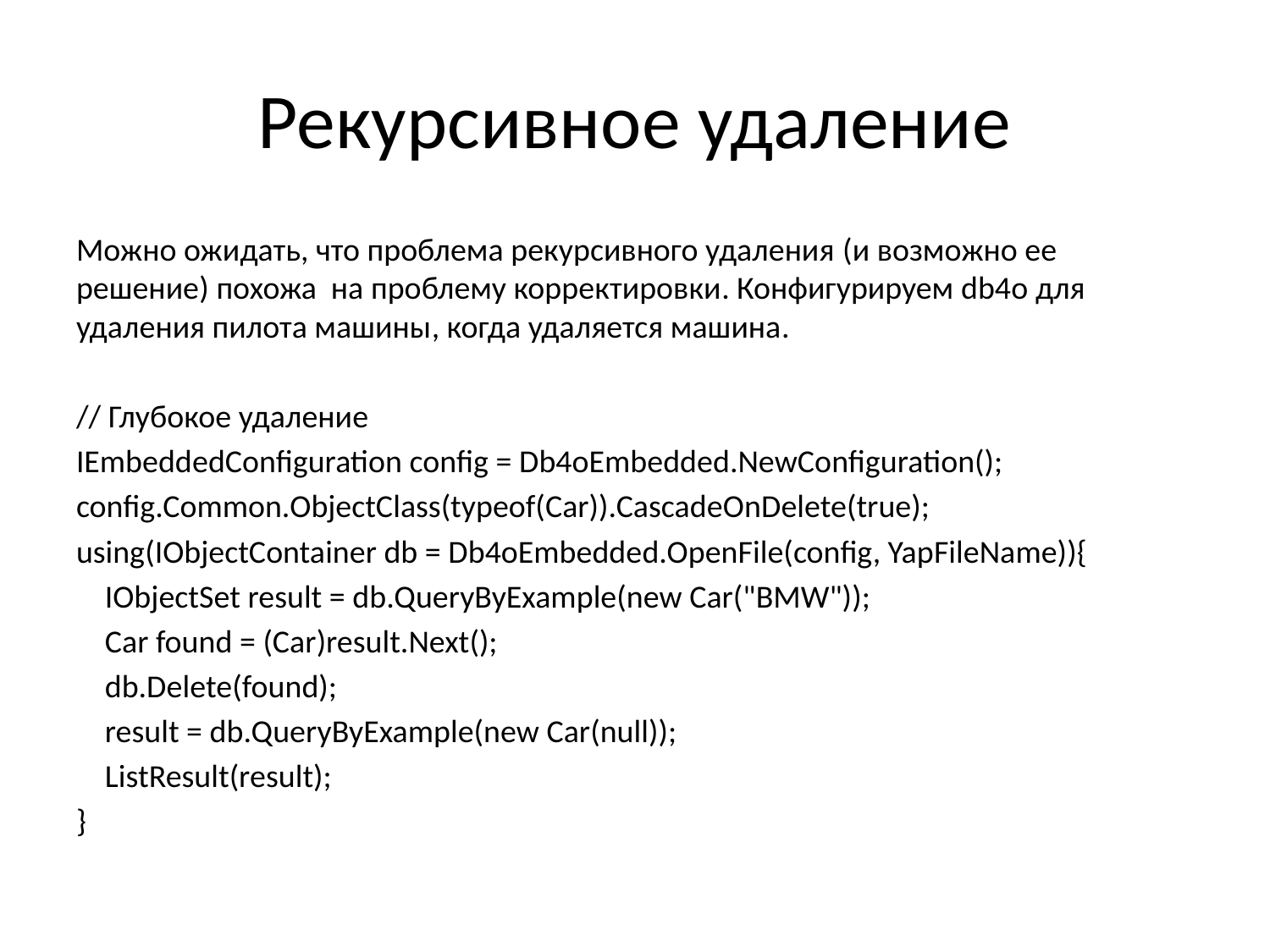

# Рекурсивное удаление
Можно ожидать, что проблема рекурсивного удаления (и возможно ее решение) похожа  на проблему корректировки. Конфигурируем db4o для удаления пилота машины, когда удаляется машина.

// Глубокое удаление
IEmbeddedConfiguration config = Db4oEmbedded.NewConfiguration();
config.Common.ObjectClass(typeof(Car)).CascadeOnDelete(true);
using(IObjectContainer db = Db4oEmbedded.OpenFile(config, YapFileName)){
    IObjectSet result = db.QueryByExample(new Car("BMW"));
    Car found = (Car)result.Next();
    db.Delete(found);
    result = db.QueryByExample(new Car(null));
    ListResult(result);
}